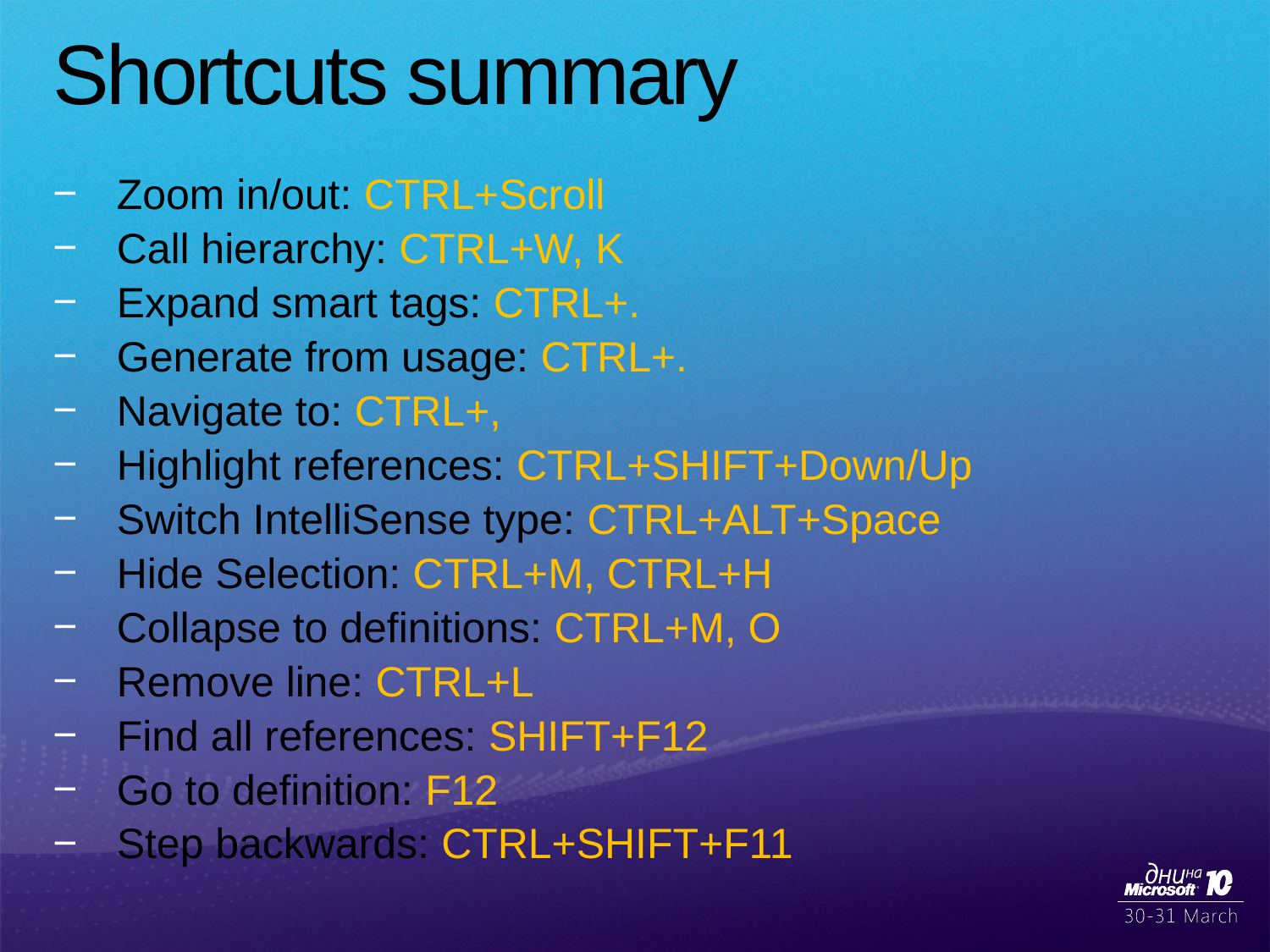

# Shortcuts summary
Zoom in/out: CTRL+Scroll
Call hierarchy: CTRL+W, K
Expand smart tags: CTRL+.
Generate from usage: CTRL+.
Navigate to: CTRL+,
Highlight references: CTRL+SHIFT+Down/Up
Switch IntelliSense type: CTRL+ALT+Space
Hide Selection: CTRL+M, CTRL+H
Collapse to definitions: CTRL+M, O
Remove line: CTRL+L
Find all references: SHIFT+F12
Go to definition: F12
Step backwards: CTRL+SHIFT+F11